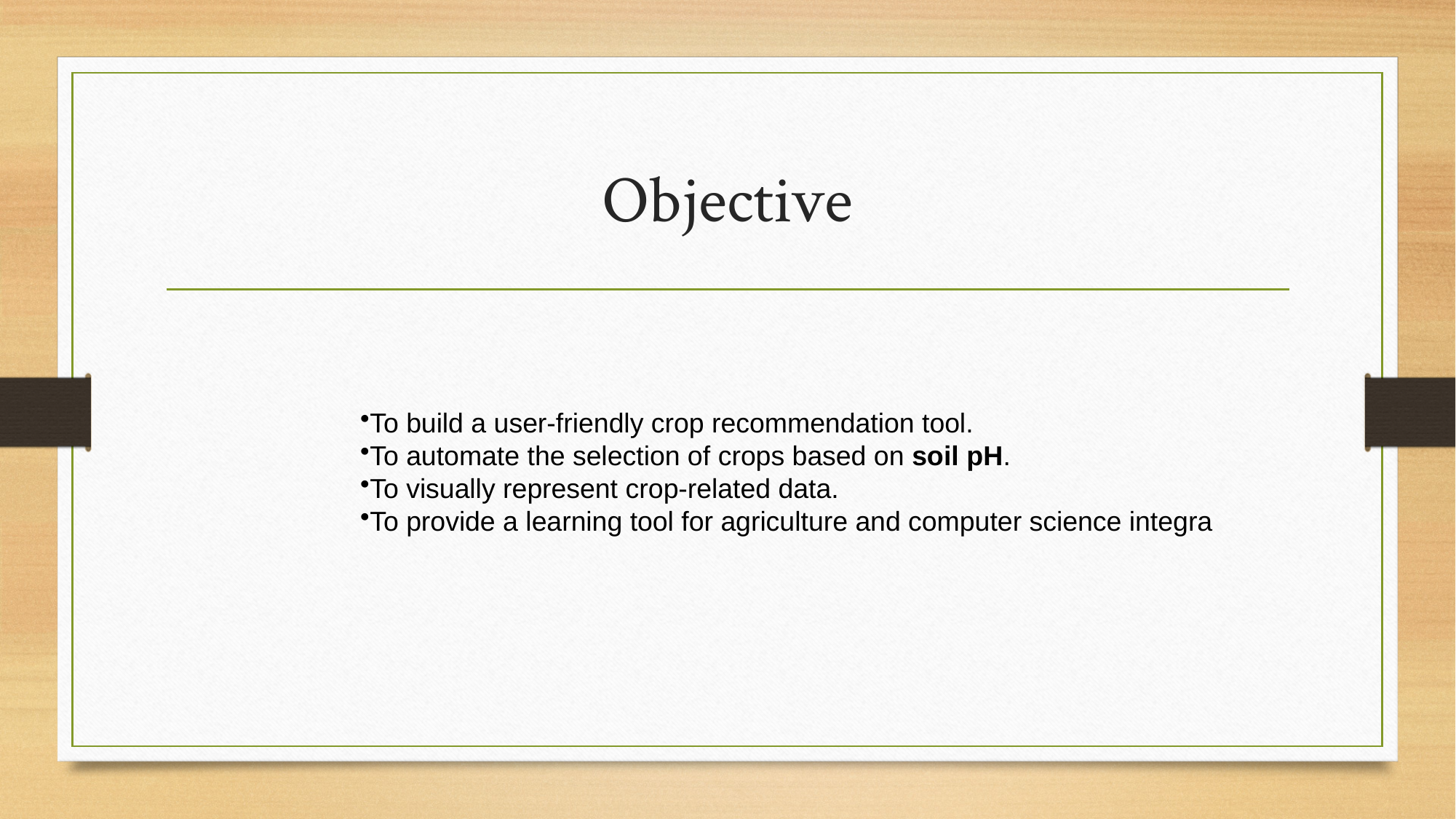

# Objective
To build a user-friendly crop recommendation tool.
To automate the selection of crops based on soil pH.
To visually represent crop-related data.
To provide a learning tool for agriculture and computer science integra